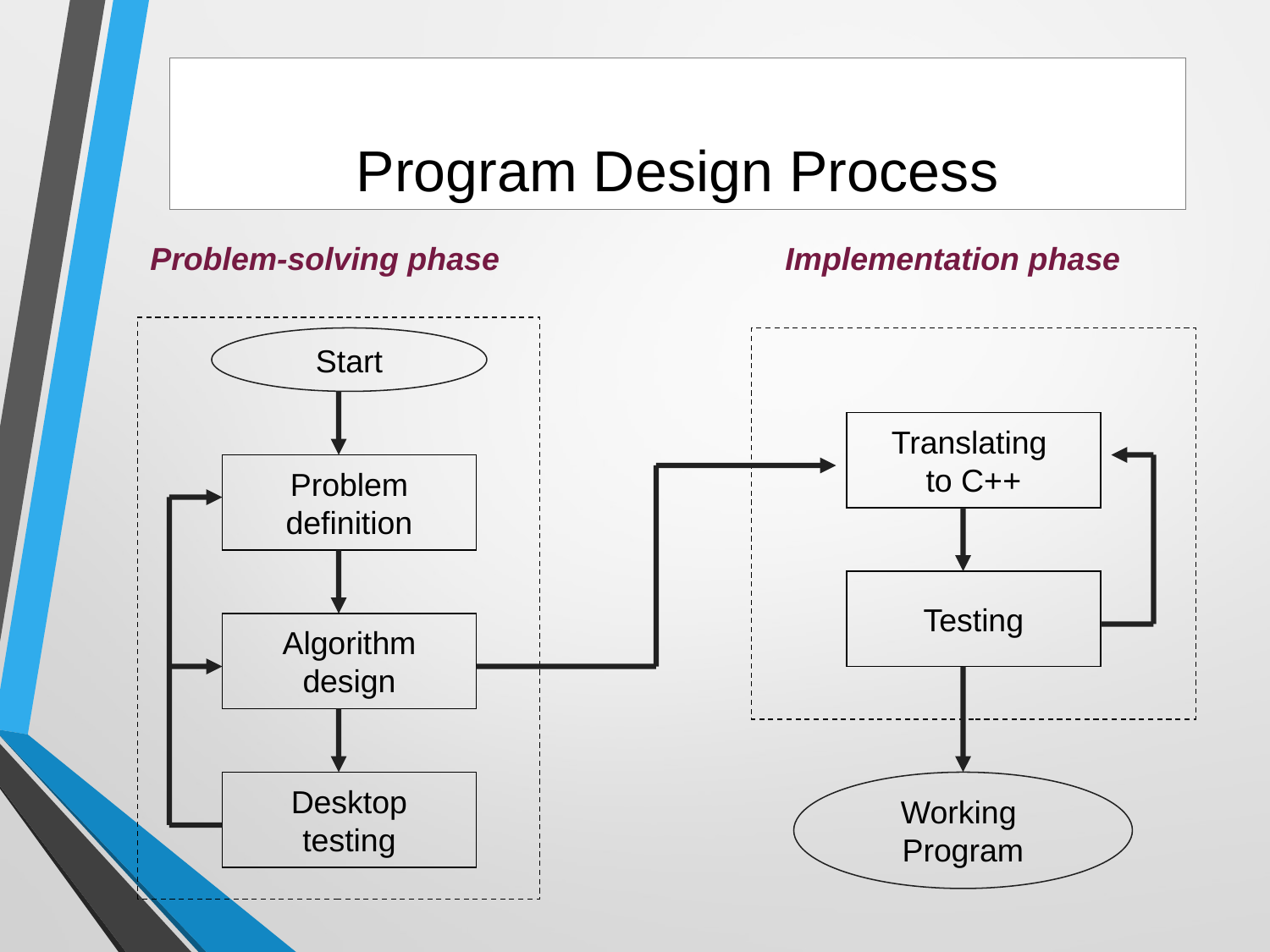

Program Design Process

Problem-solving phase
Implementation phase

Start

Translating
to C++
Problem
definition

Testing
Algorithm
design

Desktop
testing
Working
Program